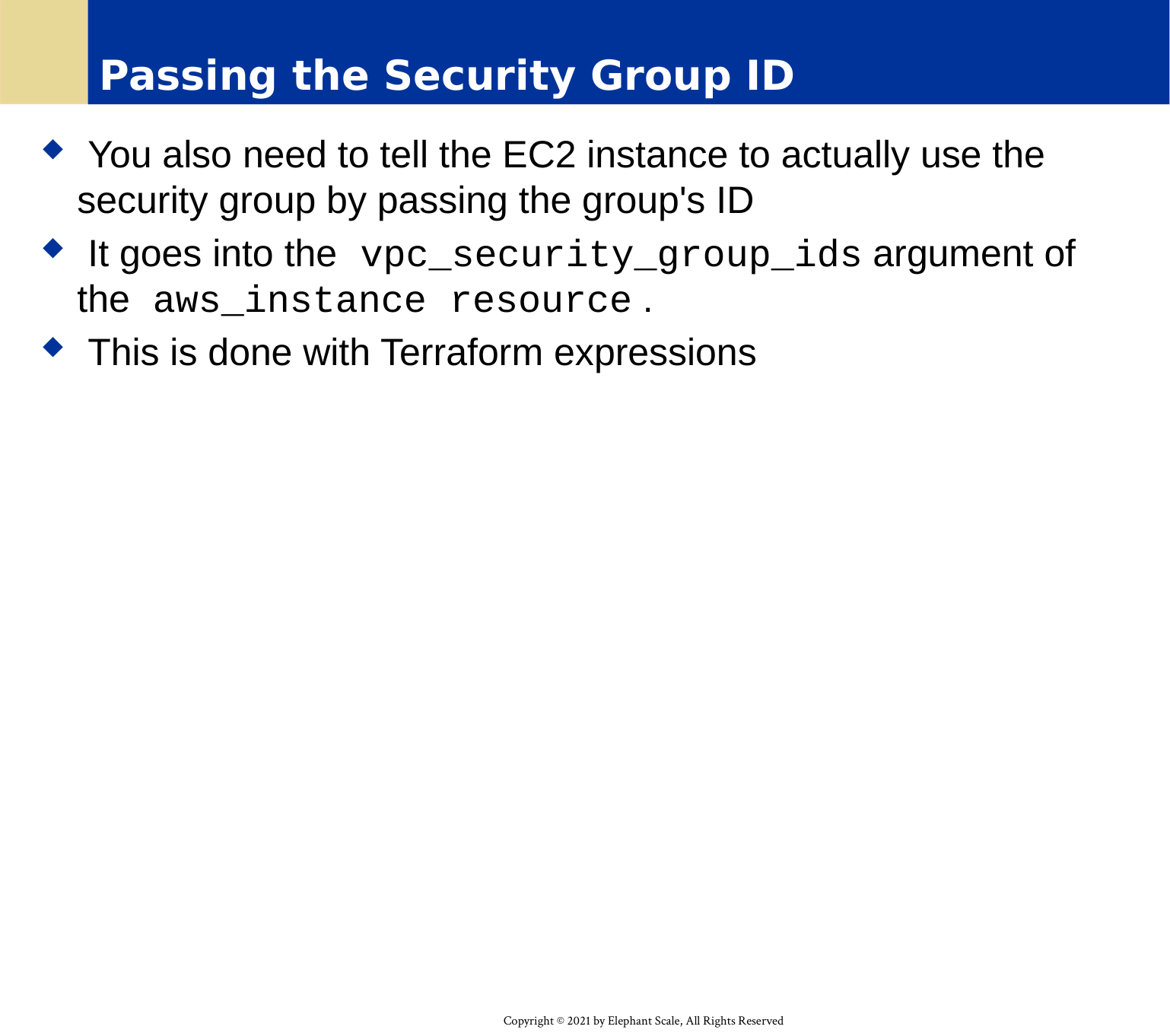

# Passing the Security Group ID
 You also need to tell the EC2 instance to actually use the security group by passing the group's ID
 It goes into the vpc_security_group_ids argument of the aws_instance resource .
 This is done with Terraform expressions
Copyright © 2021 by Elephant Scale, All Rights Reserved